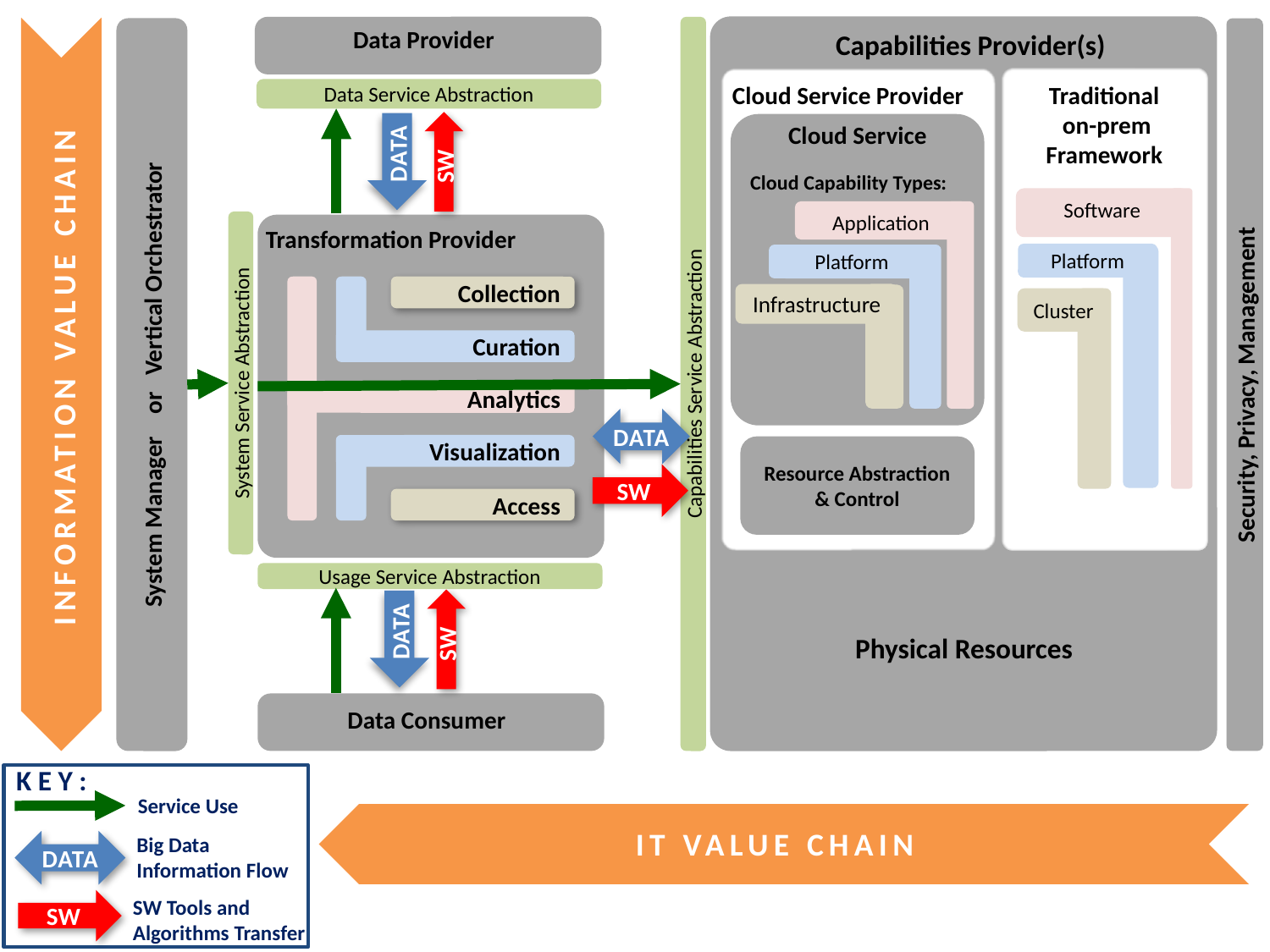

INFORMATION VALUE CHAIN

Data Provider
Capabilities Provider(s)

Traditional
 on-prem Framework
Cloud Service Provider
Data Service Abstraction
DATA
Cloud Service

SW
Cloud Capability Types:
Software

Software
Application

Transformation Provider
Platform

Platform
Platform

Analytics

Collection
Infrastructure
Cluster

Curation

System Manager    or   Vertical Orchestrator
Security, Privacy, Management
System Service Abstraction
Capabilities Service Abstraction

DATA
Visualization

Resource Abstraction & Control
SW
Access
Usage Service Abstraction
Physical Resources
DATA
SW

Data Consumer
K E Y :

Service Use

IT VALUE CHAIN
Big Data Information Flow
DATA
SW Tools and Algorithms Transfer
SW